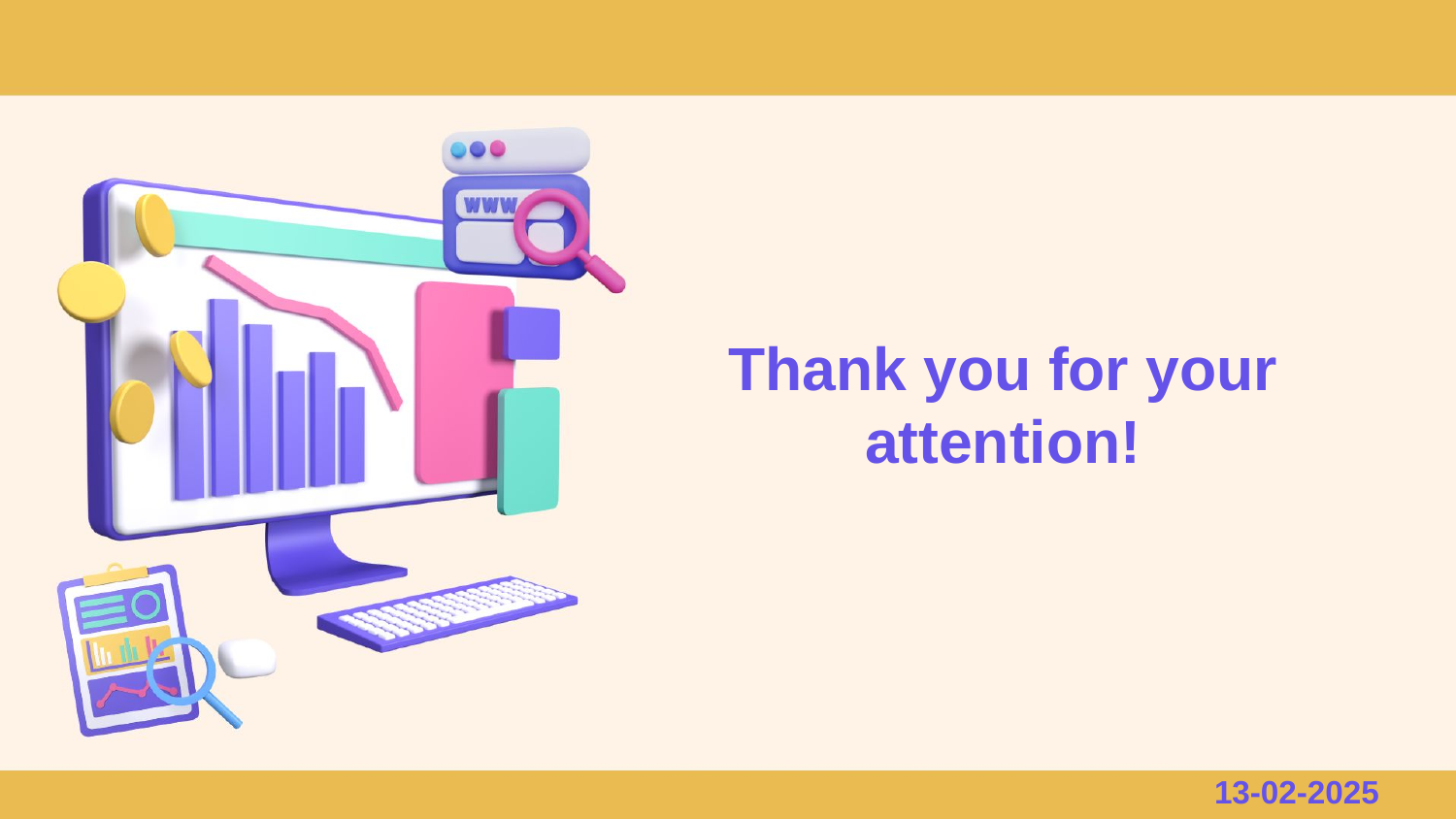

# Thank you for your attention!
13-02-2025